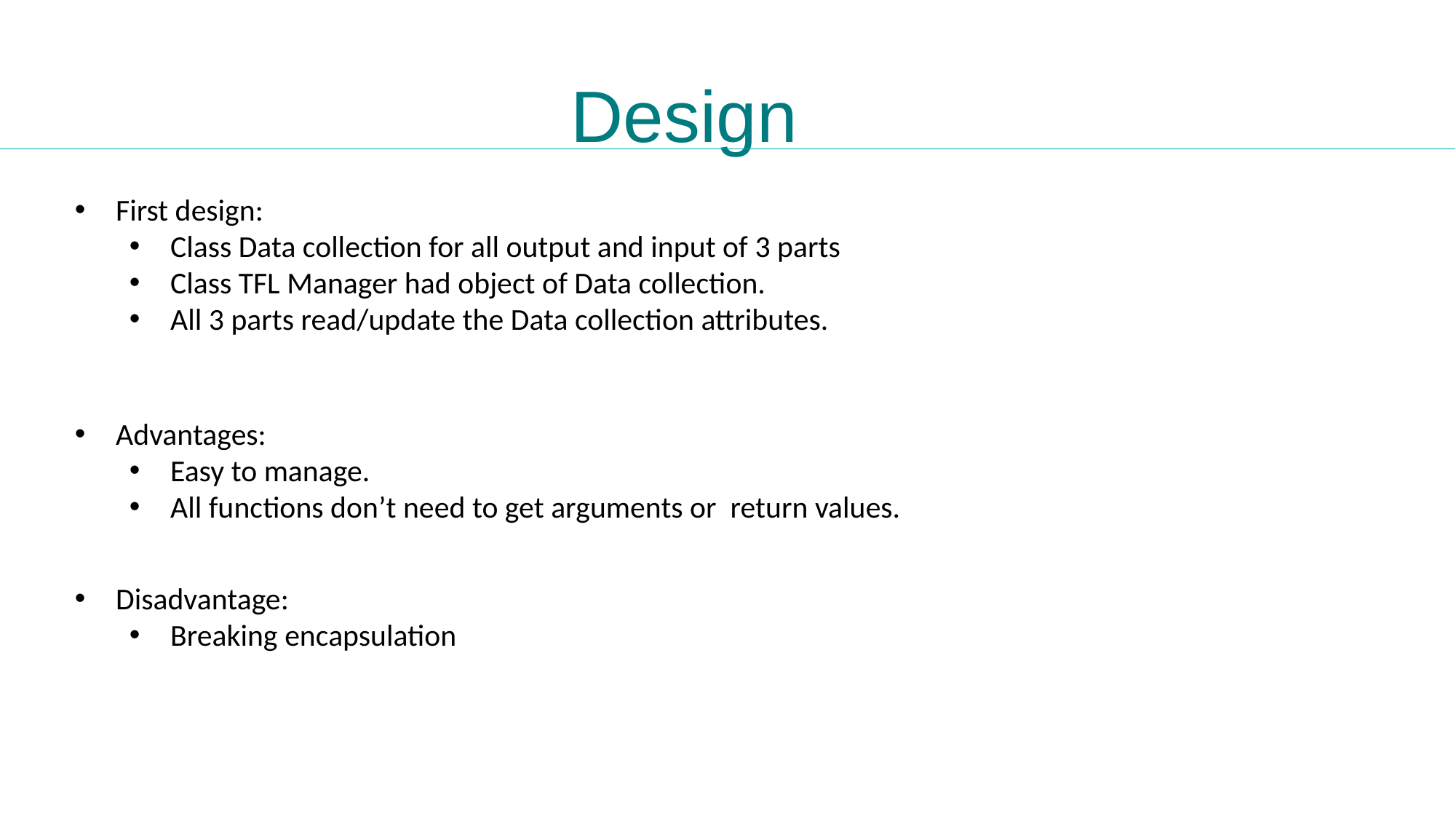

Design
First design:
Class Data collection for all output and input of 3 parts
Class TFL Manager had object of Data collection.
All 3 parts read/update the Data collection attributes.
Advantages:
Easy to manage.
All functions don’t need to get arguments or  return values.
Disadvantage:
Breaking encapsulation